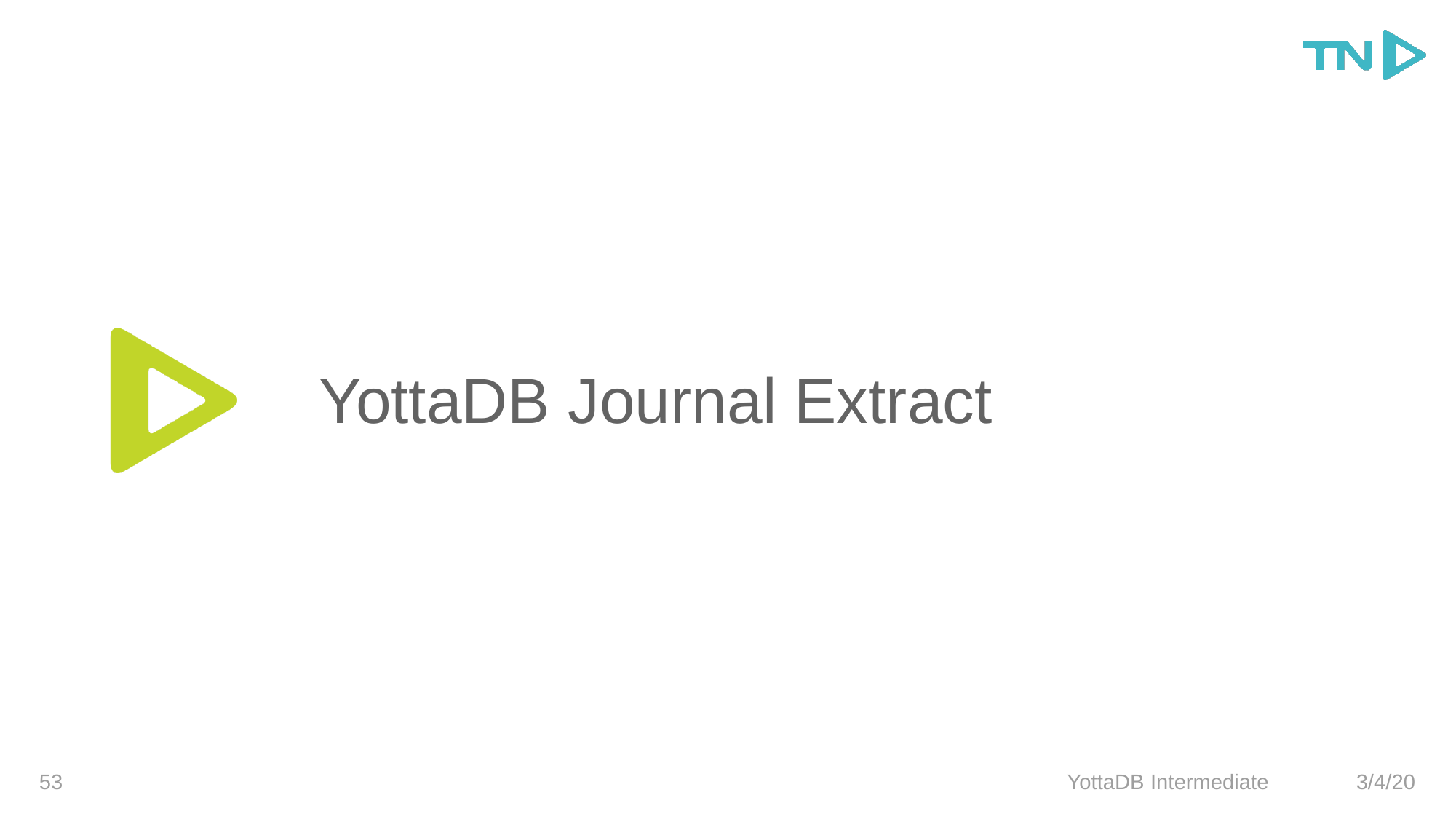

# YottaDB Journal Extract
53
YottaDB Intermediate
3/4/20